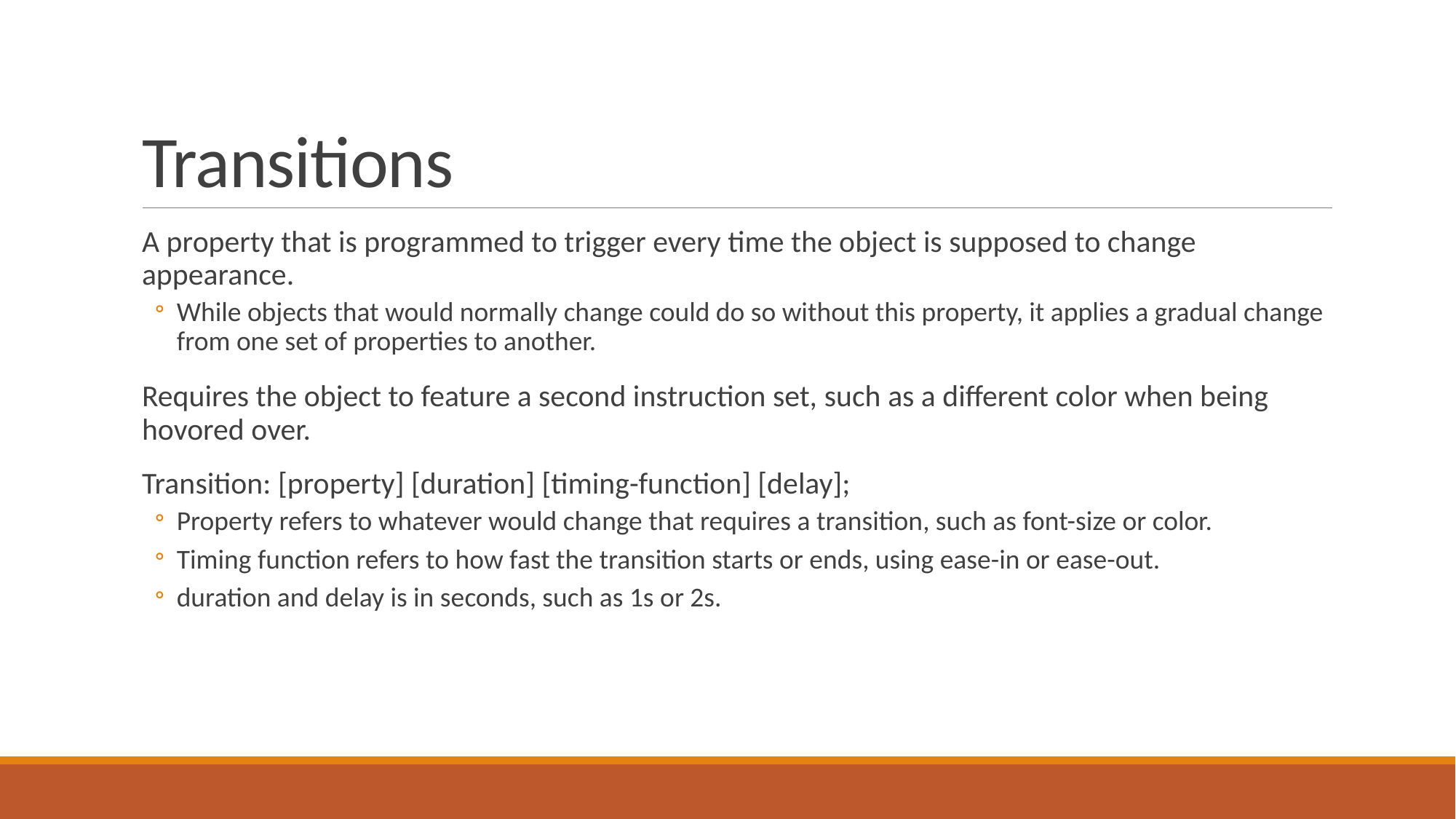

# Transitions
A property that is programmed to trigger every time the object is supposed to change appearance.
While objects that would normally change could do so without this property, it applies a gradual change from one set of properties to another.
Requires the object to feature a second instruction set, such as a different color when being hovored over.
Transition: [property] [duration] [timing-function] [delay];
Property refers to whatever would change that requires a transition, such as font-size or color.
Timing function refers to how fast the transition starts or ends, using ease-in or ease-out.
duration and delay is in seconds, such as 1s or 2s.